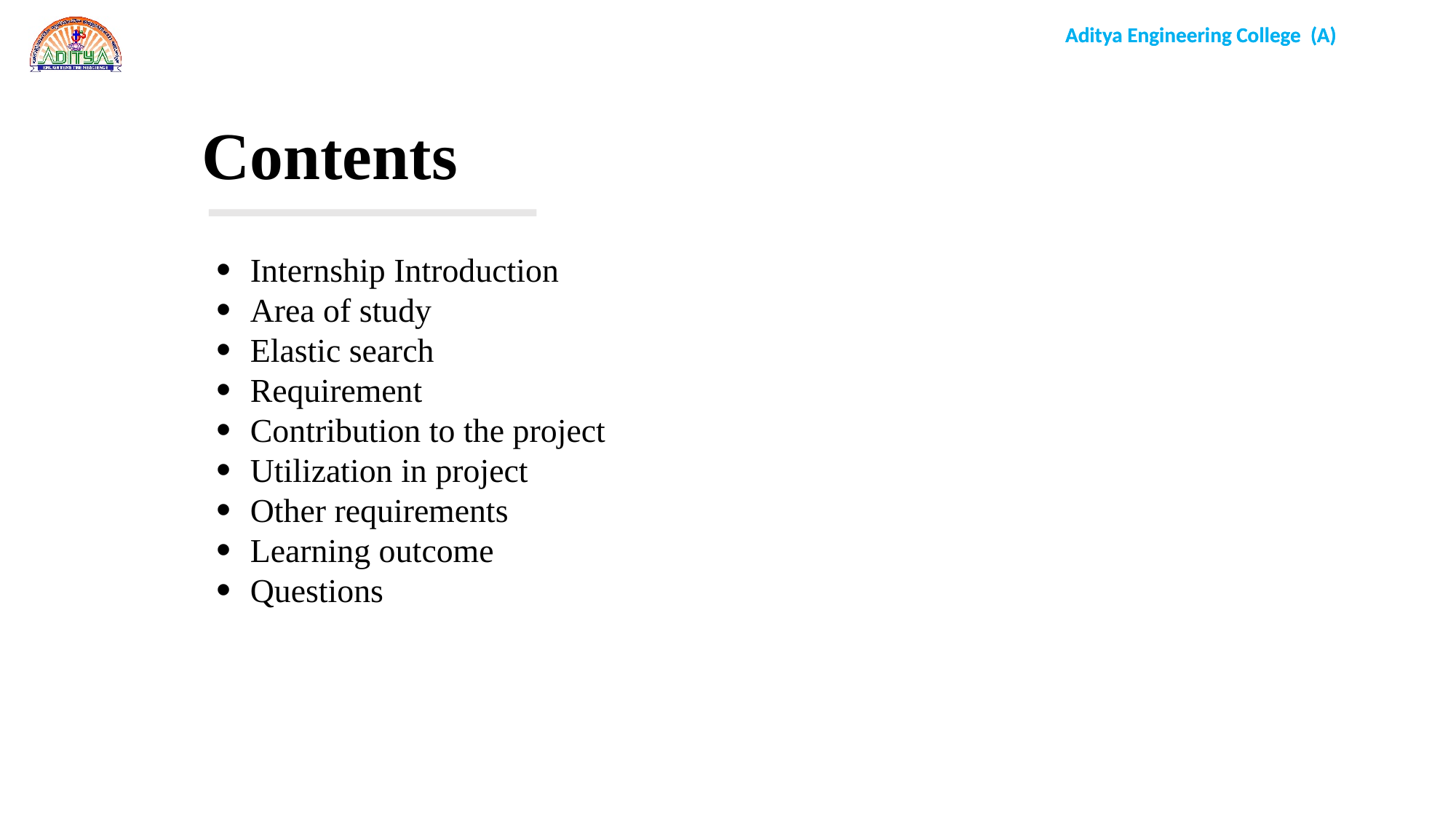

Contents
Internship Introduction
Area of study
Elastic search
Requirement
Contribution to the project
Utilization in project
Other requirements
Learning outcome
Questions